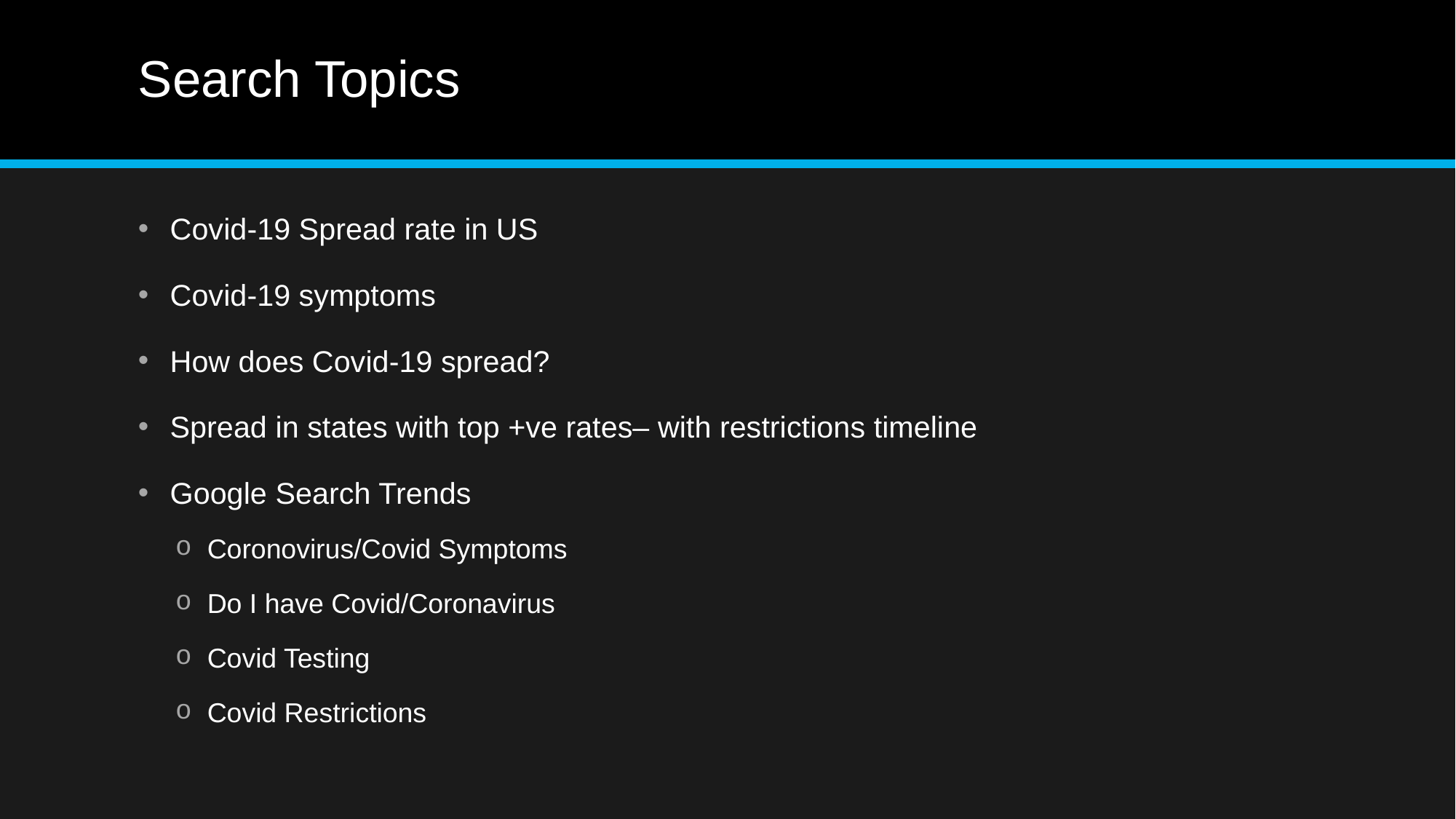

# Search Topics
Covid-19 Spread rate in US
Covid-19 symptoms
How does Covid-19 spread?
Spread in states with top +ve rates– with restrictions timeline
Google Search Trends
Coronovirus/Covid Symptoms
Do I have Covid/Coronavirus
Covid Testing
Covid Restrictions